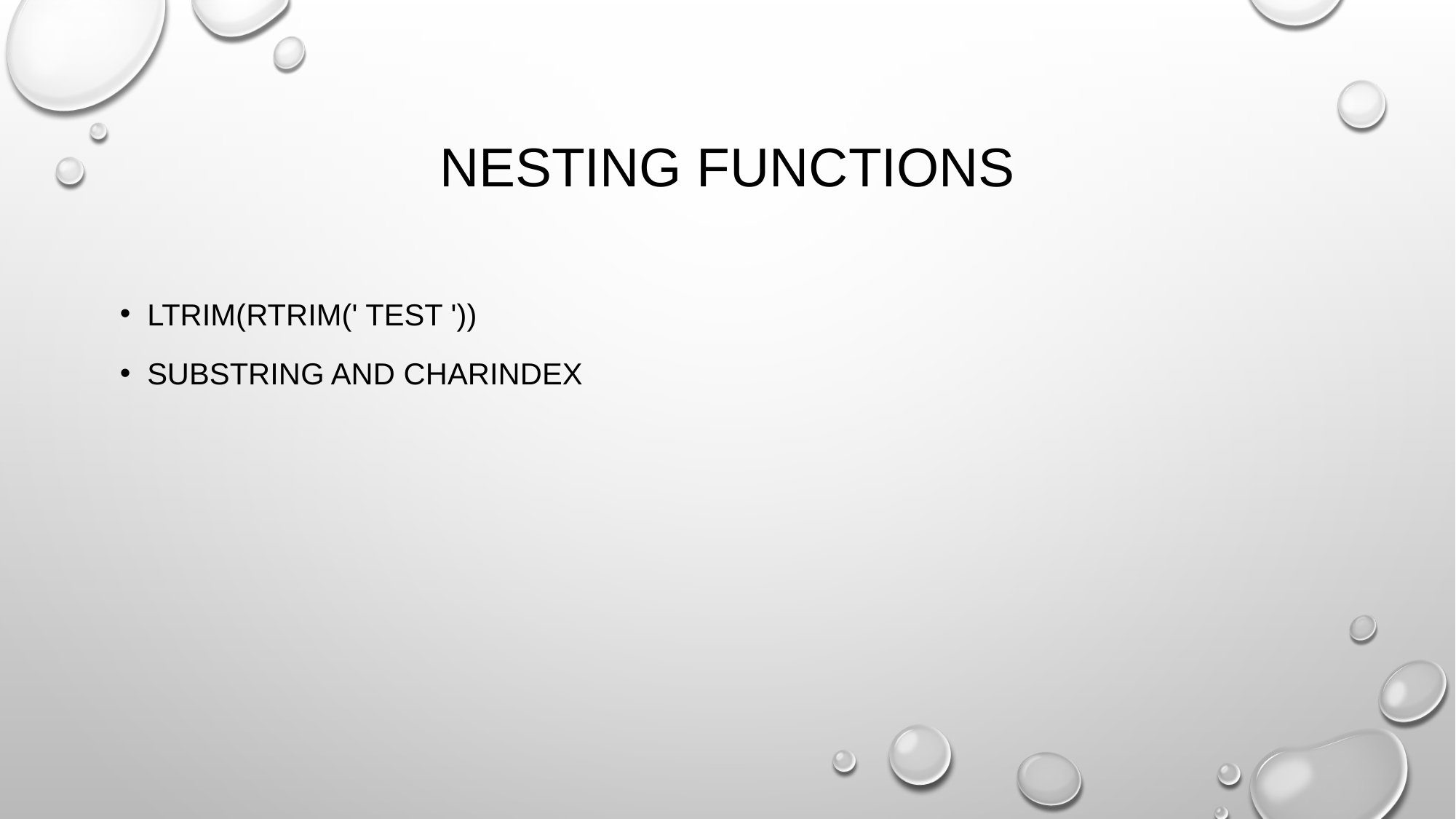

# Nesting Functions
LTRIM(RTRIM(' test '))
SUBSTRING AND CHARINDEX